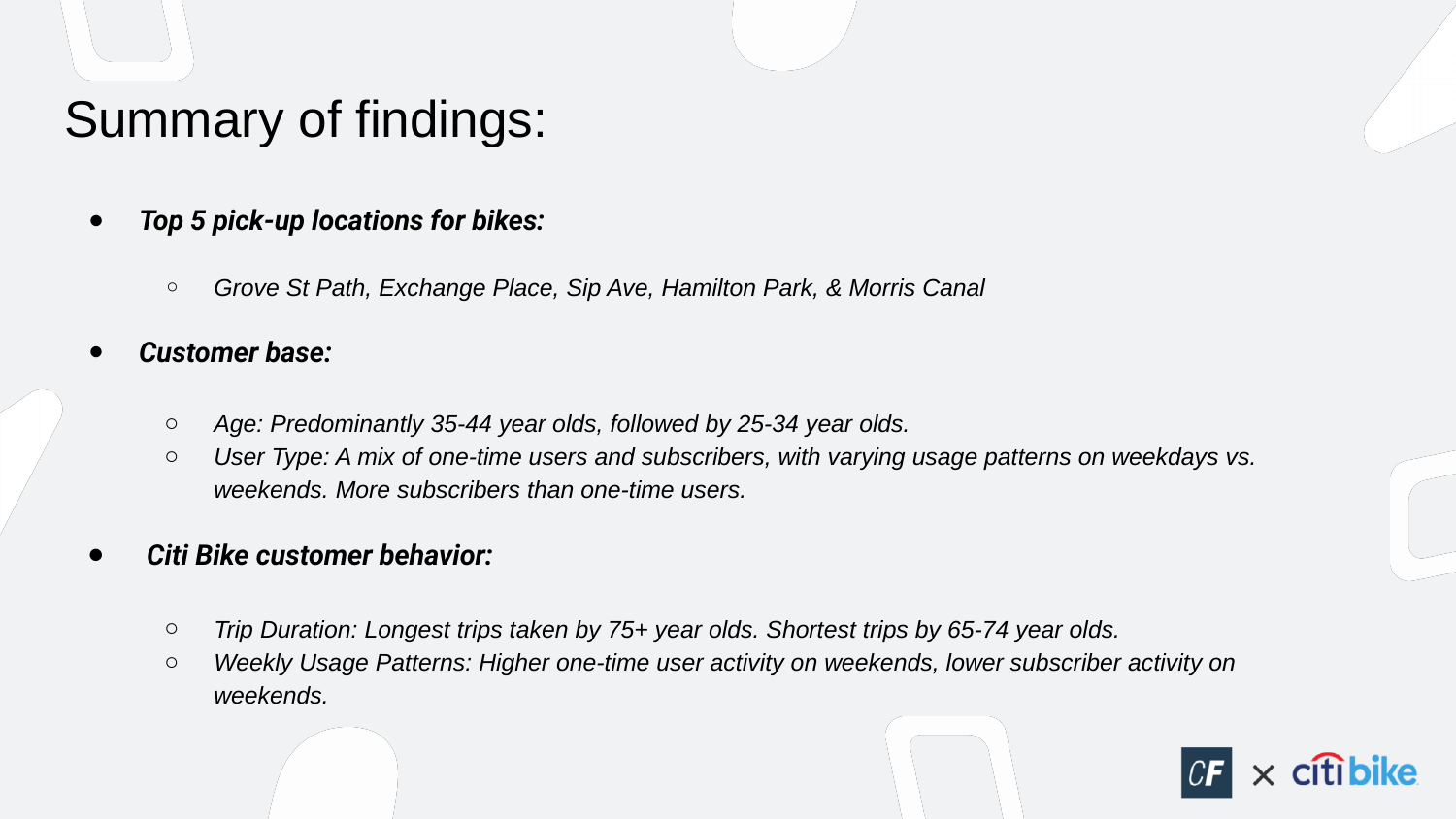

# Summary of findings:
Top 5 pick-up locations for bikes:
Grove St Path, Exchange Place, Sip Ave, Hamilton Park, & Morris Canal
Customer base:
Age: Predominantly 35-44 year olds, followed by 25-34 year olds.
User Type: A mix of one-time users and subscribers, with varying usage patterns on weekdays vs. weekends. More subscribers than one-time users.
 Citi Bike customer behavior:
Trip Duration: Longest trips taken by 75+ year olds. Shortest trips by 65-74 year olds.
Weekly Usage Patterns: Higher one-time user activity on weekends, lower subscriber activity on weekends.